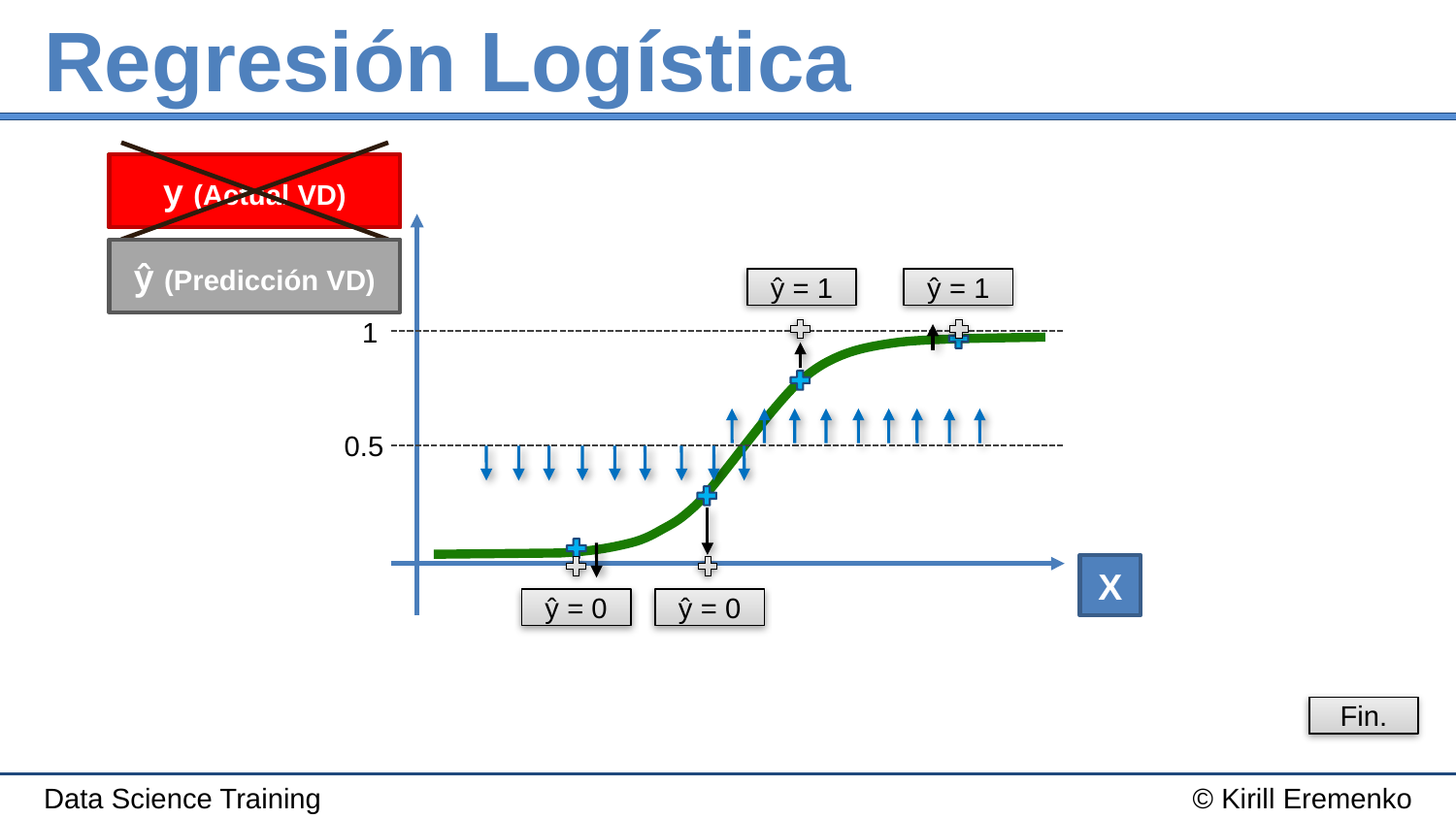

# Regresión Logística

p̂ (Probability)

y (Actual VD)

ŷ (Predicción VD)
ŷ = 1

ŷ = 1

1

0.5

X

ŷ = 0

ŷ = 0

Fin.